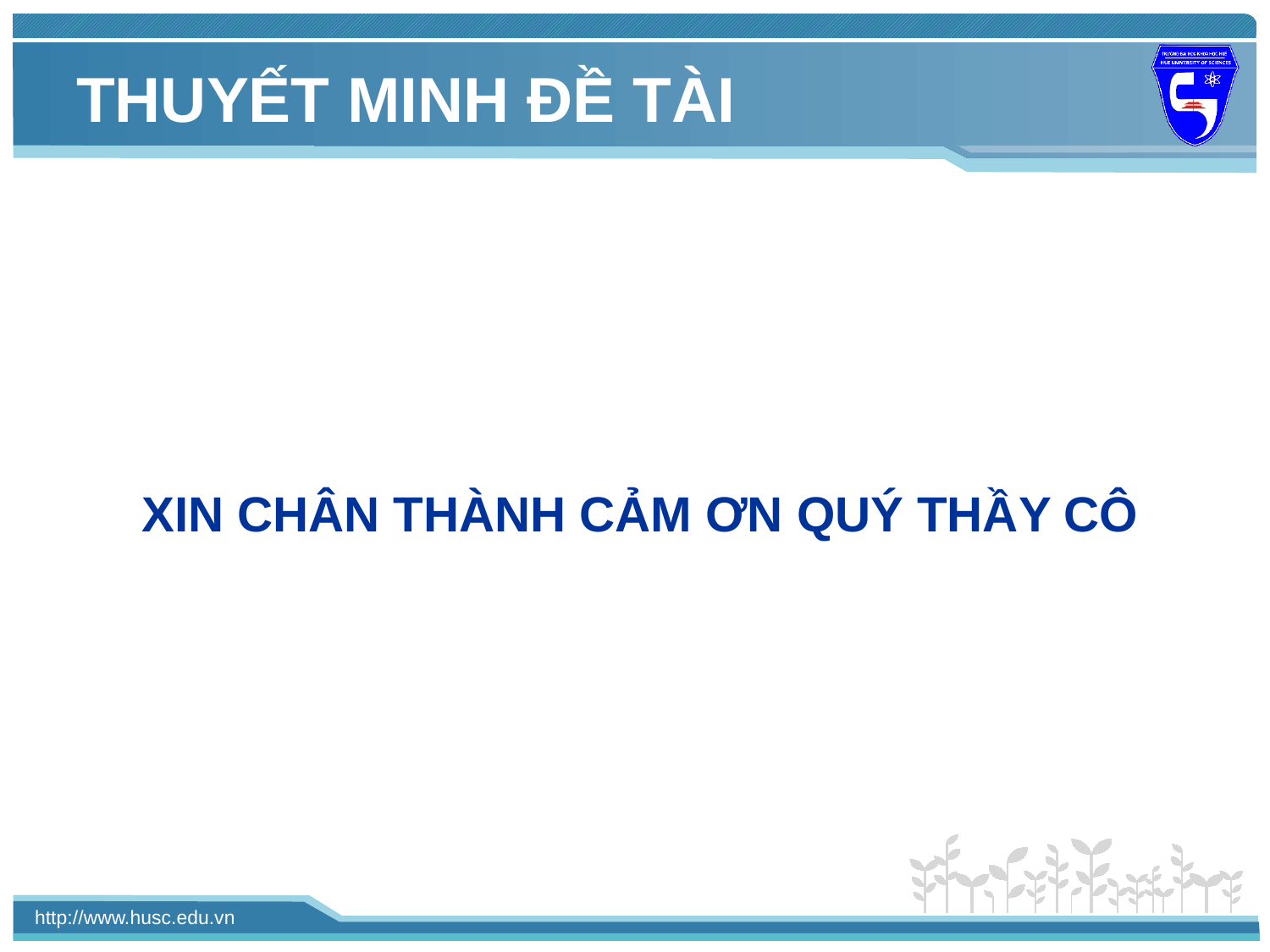

THUYẾT MINH ĐỀ TÀI
XIN CHÂN THÀNH CẢM ƠN QUÝ THẦY CÔ
#